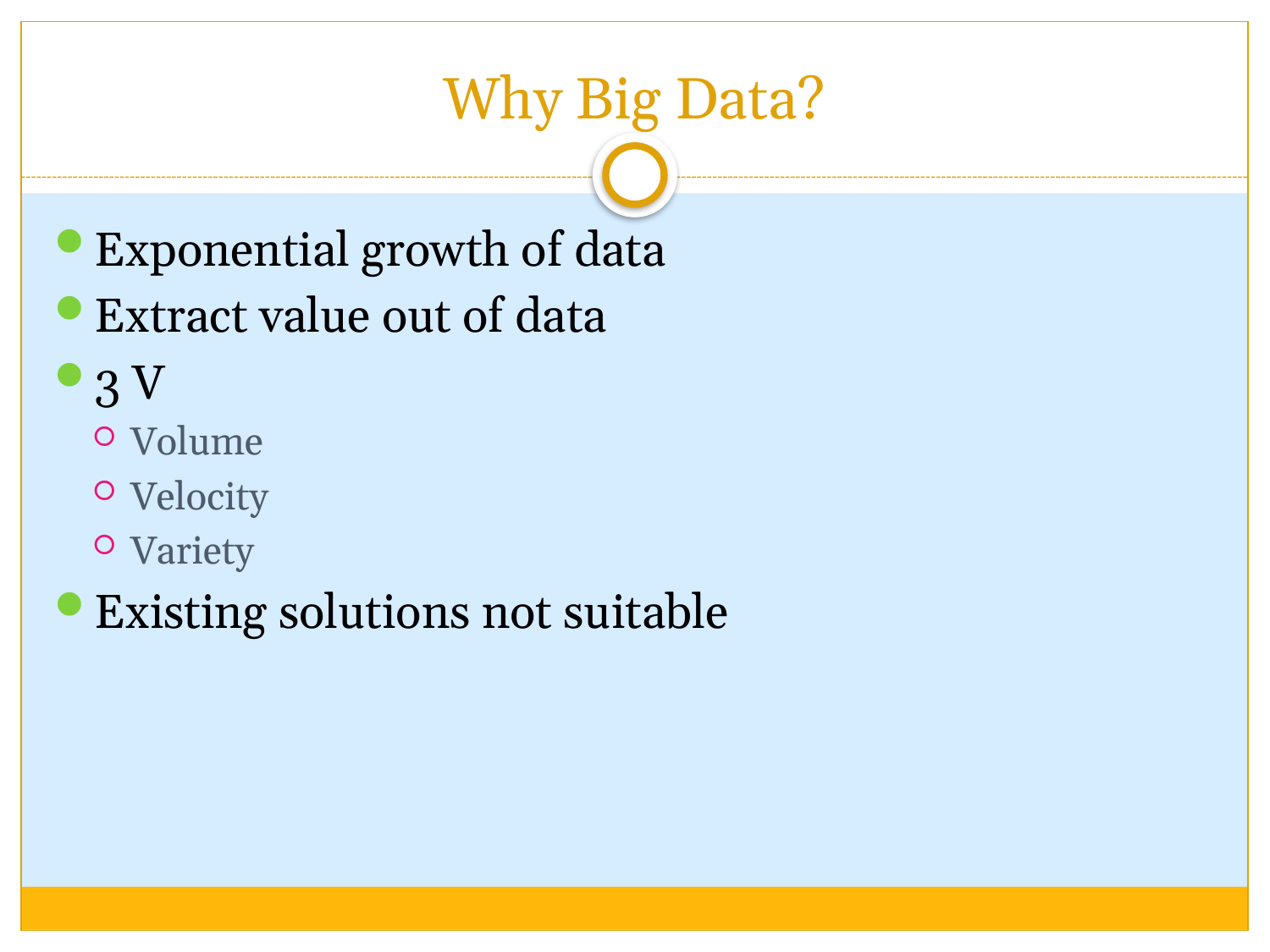

# Why Big Data?
Exponential growth of data
Extract value out of data
3 V
Volume
Velocity
Variety
Existing solutions not suitable